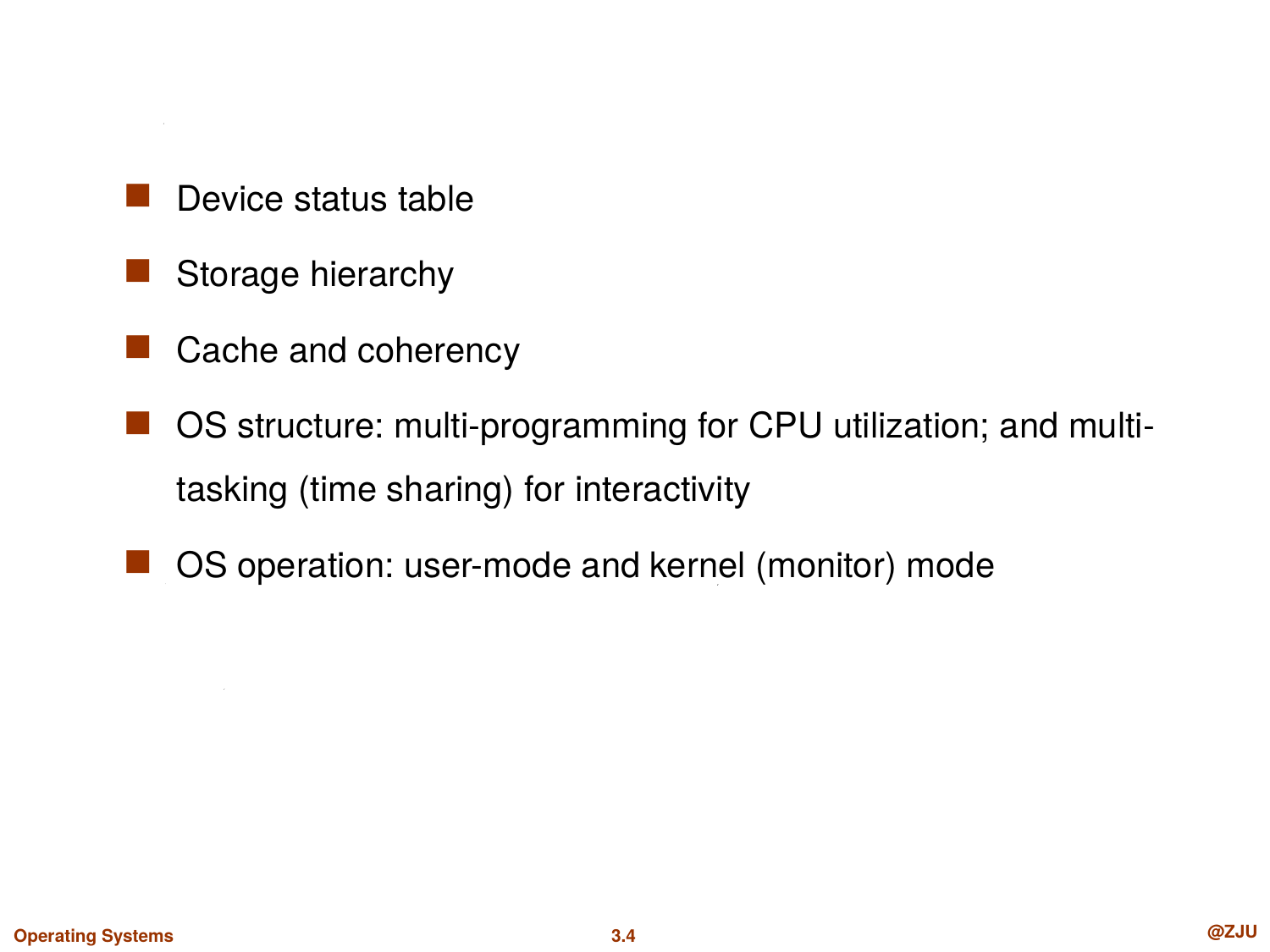

Device status table
Storage hierarchy
Cache and coherency
OS structure: multi-programming for CPU utilization; and multi-tasking (time sharing) for interactivity
OS operation: user-mode and kernel (monitor) mode